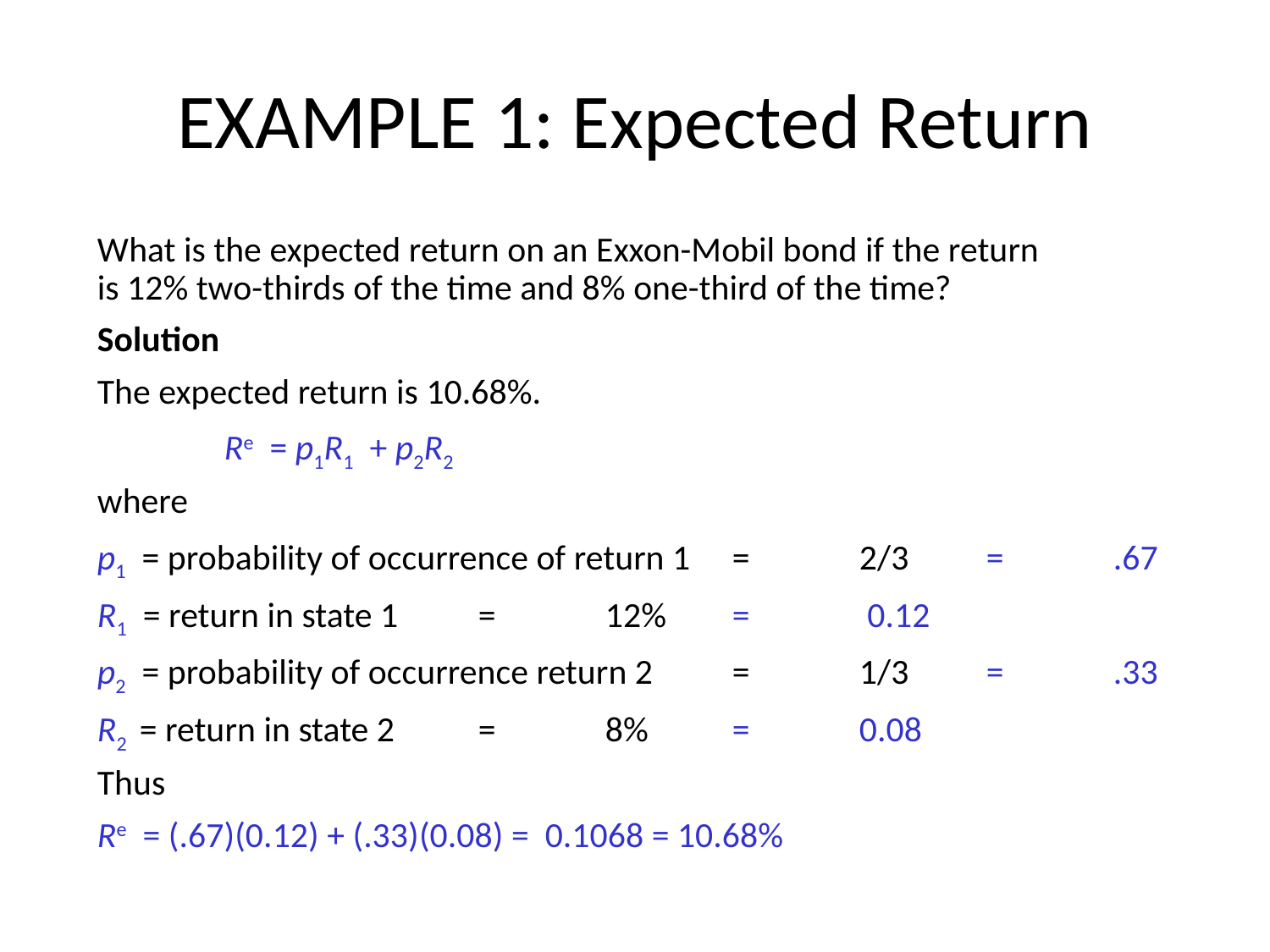

EXAMPLE 1: Expected Return
What is the expected return on an Exxon-Mobil bond if the return
is 12% two-thirds of the time and 8% one-third of the time?
Solution
The expected return is 10.68%.
	Re  = p1R1  + p2R2
where
p1  = probability of occurrence of return 1	=	2/3	=	.67
R1  = return in state 1	=	12%	=	 0.12
p2  = probability of occurrence return 2	=	1/3	=	.33
R2  = return in state 2	=	8%	=	0.08
Thus
Re  = (.67)(0.12) + (.33)(0.08) =  0.1068 = 10.68%